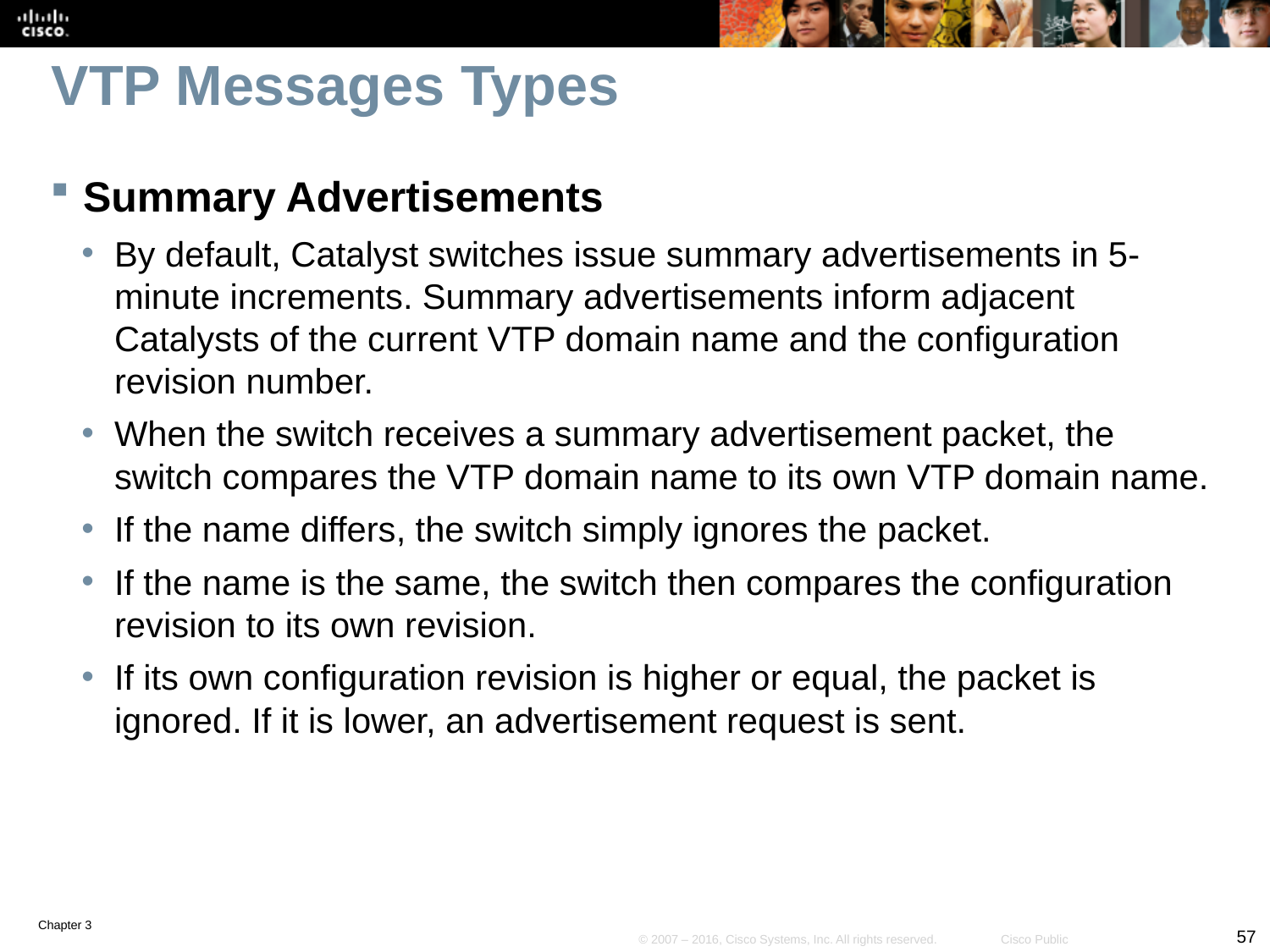

# VTP Messages Types
Summary Advertisements
By default, Catalyst switches issue summary advertisements in 5-minute increments. Summary advertisements inform adjacent Catalysts of the current VTP domain name and the configuration revision number.
When the switch receives a summary advertisement packet, the switch compares the VTP domain name to its own VTP domain name.
If the name differs, the switch simply ignores the packet.
If the name is the same, the switch then compares the configuration revision to its own revision.
If its own configuration revision is higher or equal, the packet is ignored. If it is lower, an advertisement request is sent.